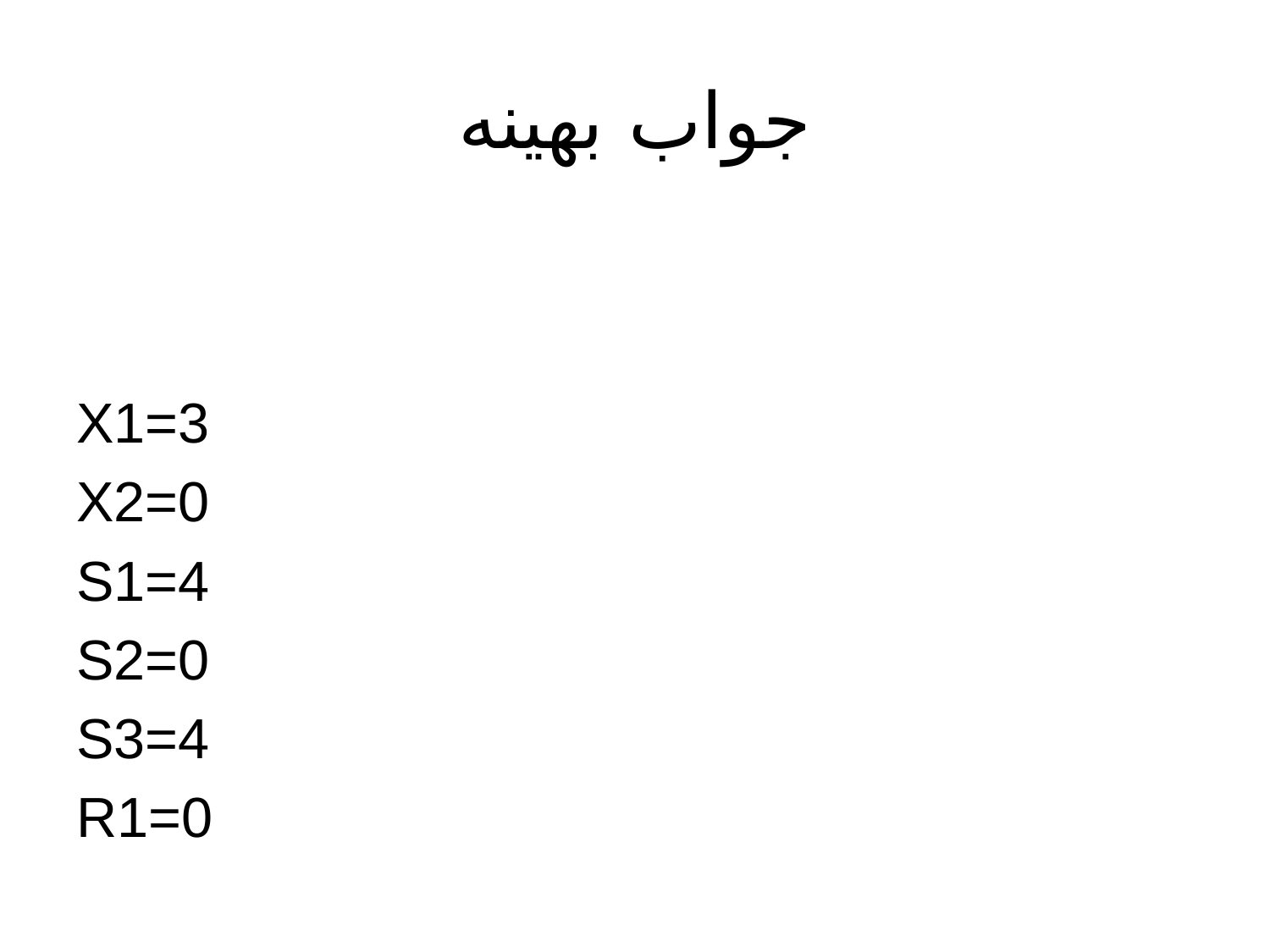

# جواب بهينه

X1=3
X2=0
S1=4
S2=0
S3=4
R1=0